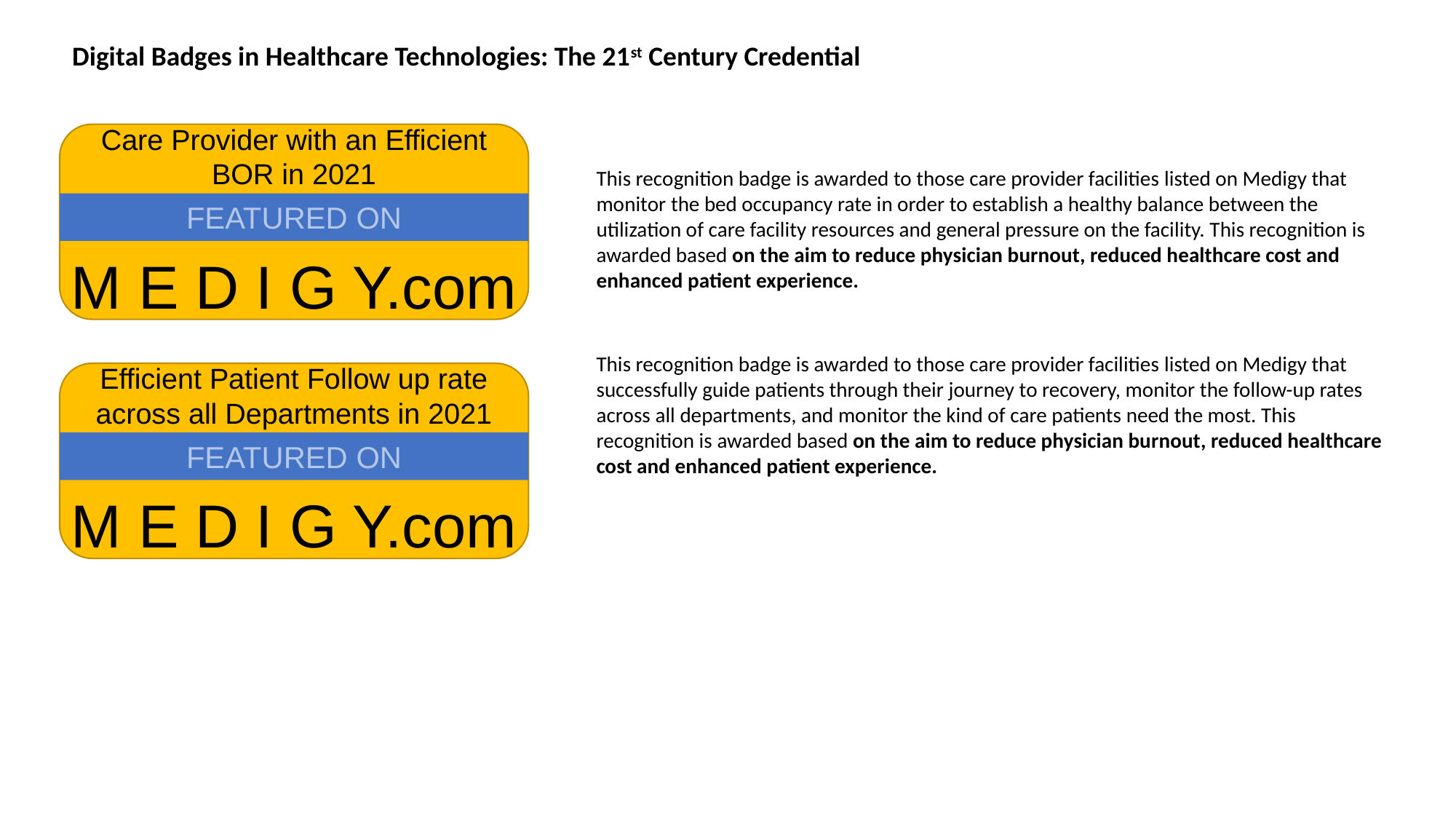

Digital Badges in Healthcare Technologies: The 21st Century Credential

Care Provider with an Efficient BOR in 2021

This recognition badge is awarded to those care provider facilities listed on Medigy that monitor the bed occupancy rate in order to establish a healthy balance between the utilization of care facility resources and general pressure on the facility. This recognition is awarded based on the aim to reduce physician burnout, reduced healthcare cost and enhanced patient experience.
FEATURED ON
M E D I G Y.com
This recognition badge is awarded to those care provider facilities listed on Medigy that successfully guide patients through their journey to recovery, monitor the follow-up rates across all departments, and monitor the kind of care patients need the most. This recognition is awarded based on the aim to reduce physician burnout, reduced healthcare cost and enhanced patient experience.
Efficient Patient Follow up rate across all Departments in 2021

FEATURED ON
M E D I G Y.com